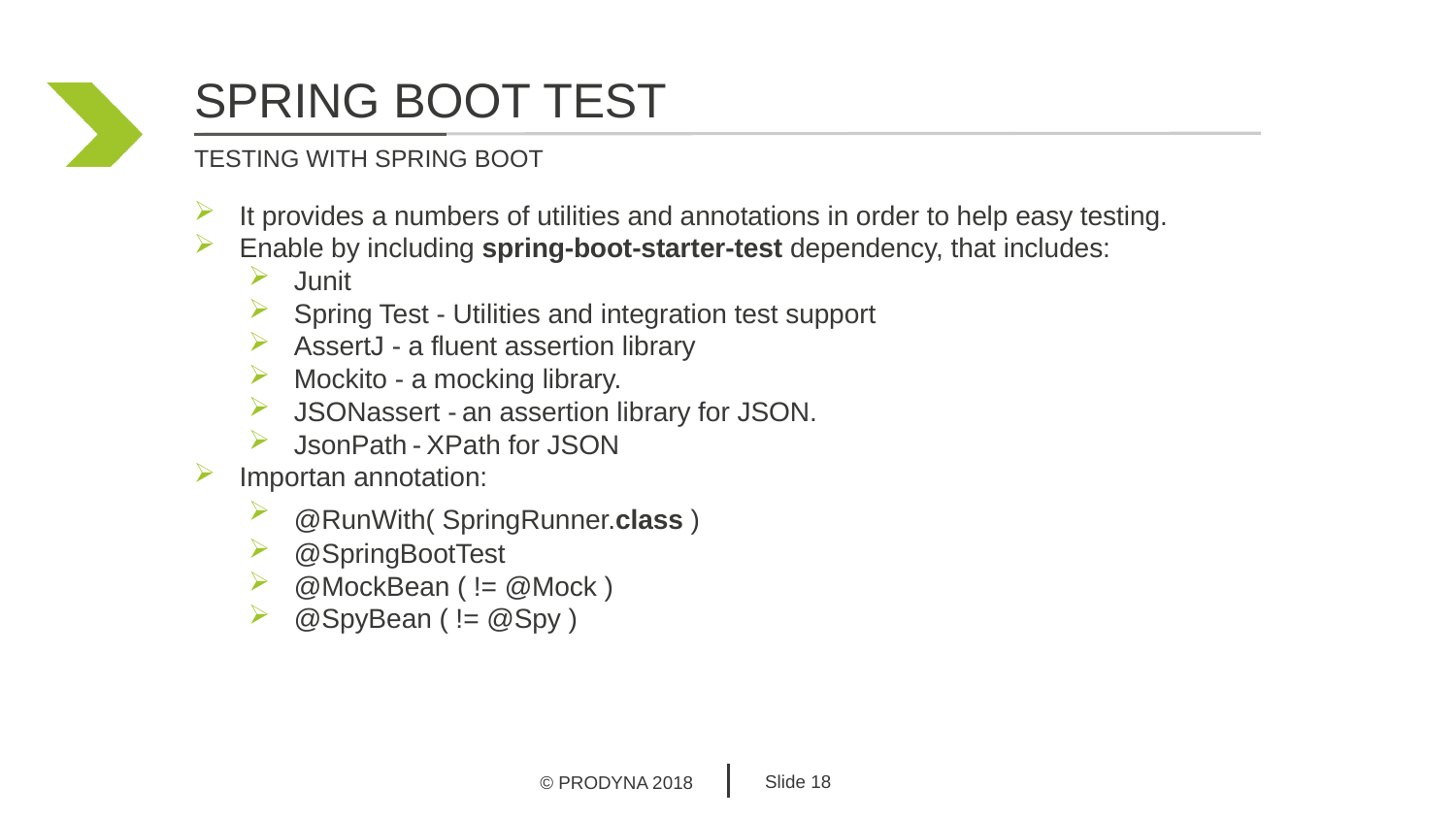

SPRING BOOT TEST
TESTING WITH SPRING BOOT
It provides a numbers of utilities and annotations in order to help easy testing.
Enable by including spring-boot-starter-test dependency, that includes:
Junit
Spring Test - Utilities and integration test support
AssertJ - a fluent assertion library
Mockito - a mocking library.
JSONassert - an assertion library for JSON.
JsonPath - XPath for JSON
Importan annotation:
@RunWith( SpringRunner.class )
@SpringBootTest
@MockBean ( != @Mock )
@SpyBean ( != @Spy )